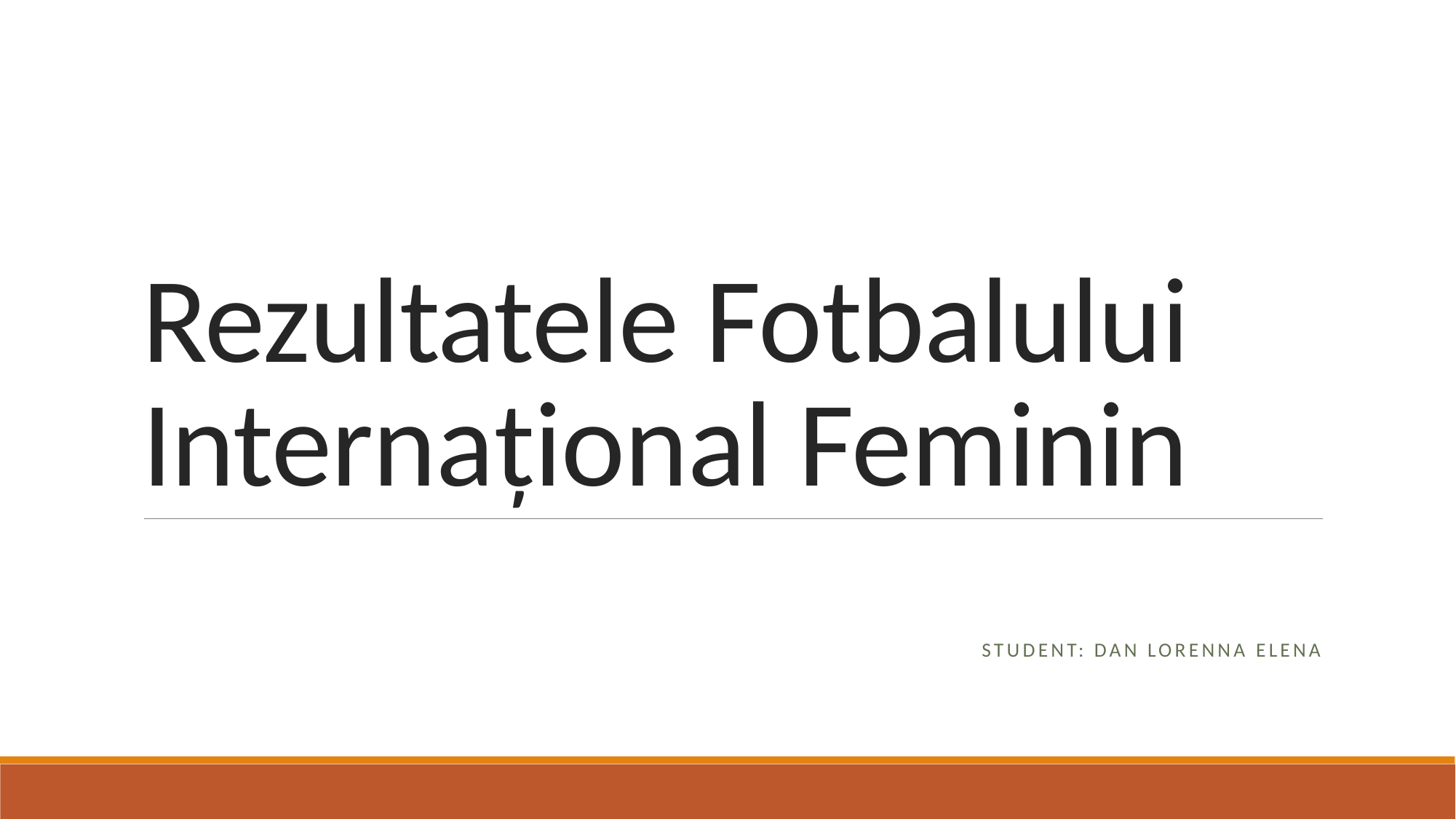

# Rezultatele Fotbalului Internațional Feminin

Student: Dan Lorenna Elena